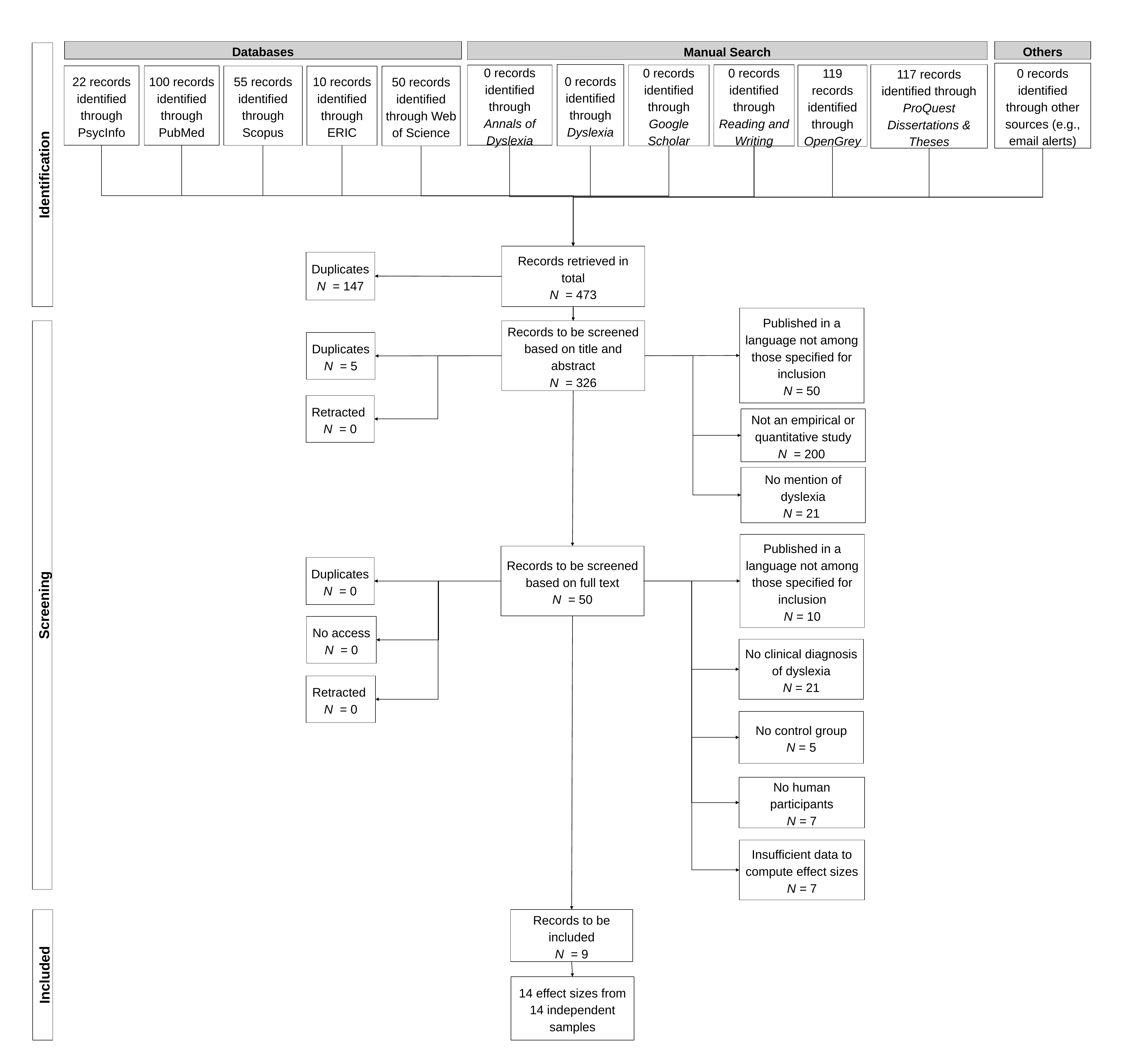

Manual Search
Others
Databases
0 records identified through other sources (e.g., email alerts)
0 records identified through Dyslexia
117 records identified through ProQuest Dissertations & Theses
0 records identified through Reading and Writing
0 records identified through Google Scholar
119 records identified through OpenGrey
0 records identified through Annals of Dyslexia
22 records identified through PsycInfo
100 records identified through PubMed
55 records identified through Scopus
10 records identified through ERIC
50 records identified through Web of Science
Identification
Records retrieved in total
N  = 473
Duplicates
N  = 147
Published in a language not among those specified for inclusion
N = 50
Records to be screened based on title and abstract
N  = 326
Duplicates
N  = 5
Retracted
N  = 0
Not an empirical or quantitative study
N  = 200
No mention of dyslexia
N = 21
Published in a language not among those specified for inclusion
N = 10
Records to be screened based on full text
N  = 50
Duplicates
N  = 0
Screening
No access
N  = 0
No clinical diagnosis of dyslexia
N = 21
Retracted
N  = 0
No control group
N = 5
No human participants
N = 7
Insufficient data to compute effect sizes
N = 7
Records to be included
N  = 9
Included
14 effect sizes from 14 independent samples